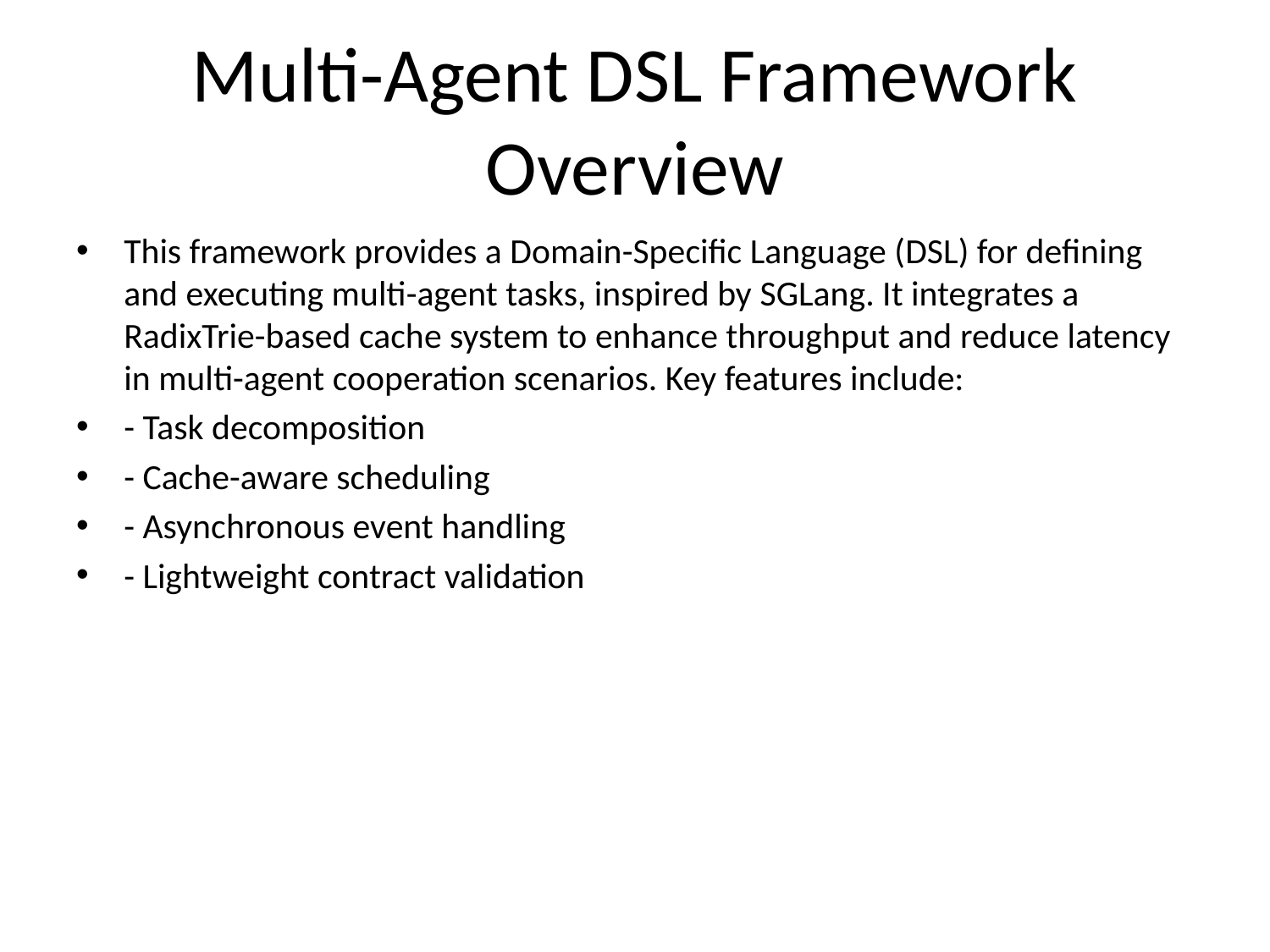

# Multi-Agent DSL Framework Overview
This framework provides a Domain-Specific Language (DSL) for defining and executing multi-agent tasks, inspired by SGLang. It integrates a RadixTrie-based cache system to enhance throughput and reduce latency in multi-agent cooperation scenarios. Key features include:
- Task decomposition
- Cache-aware scheduling
- Asynchronous event handling
- Lightweight contract validation